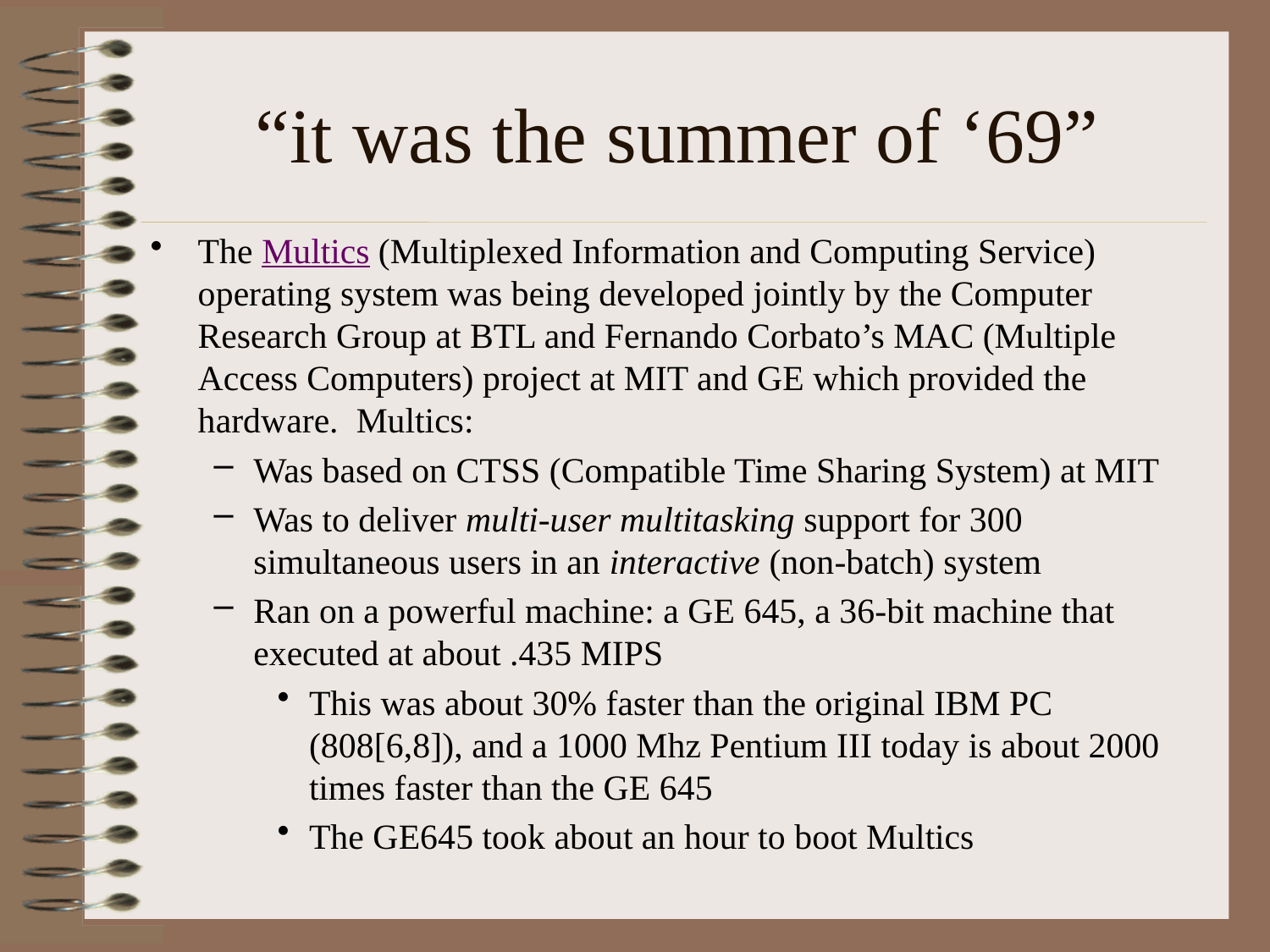

# “it was the summer of ‘69”
The Multics (Multiplexed Information and Computing Service) operating system was being developed jointly by the Computer Research Group at BTL and Fernando Corbato’s MAC (Multiple Access Computers) project at MIT and GE which provided the hardware.  Multics:
Was based on CTSS (Compatible Time Sharing System) at MIT
Was to deliver multi-user multitasking support for 300 simultaneous users in an interactive (non-batch) system
Ran on a powerful machine: a GE 645, a 36-bit machine that executed at about .435 MIPS
This was about 30% faster than the original IBM PC (808[6,8]), and a 1000 Mhz Pentium III today is about 2000 times faster than the GE 645
The GE645 took about an hour to boot Multics